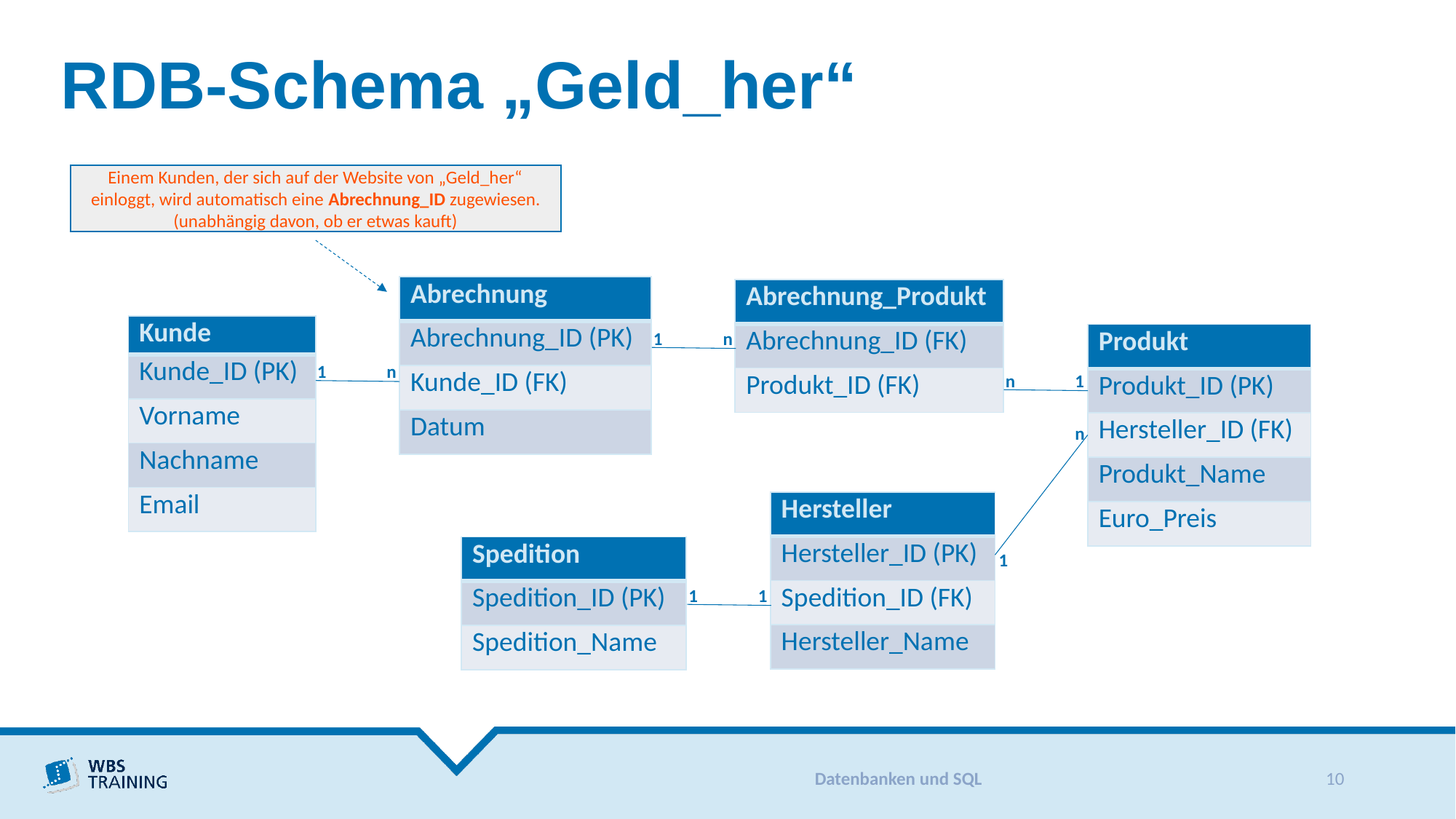

# RDB-Schema „Geld_her“
Einem Kunden, der sich auf der Website von „Geld_her“ einloggt, wird automatisch eine Abrechnung_ID zugewiesen. (unabhängig davon, ob er etwas kauft)
| Abrechnung |
| --- |
| Abrechnung\_ID (PK) |
| Kunde\_ID (FK) |
| Datum |
| Abrechnung\_Produkt |
| --- |
| Abrechnung\_ID (FK) |
| Produkt\_ID (FK) |
| Kunde |
| --- |
| Kunde\_ID (PK) |
| Vorname |
| Nachname |
| Email |
n
1
| Produkt |
| --- |
| Produkt\_ID (PK) |
| Hersteller\_ID (FK) |
| Produkt\_Name |
| Euro\_Preis |
n
1
1
n
n
| Hersteller |
| --- |
| Hersteller\_ID (PK) |
| Spedition\_ID (FK) |
| Hersteller\_Name |
| Spedition |
| --- |
| Spedition\_ID (PK) |
| Spedition\_Name |
1
1
1
Datenbanken und SQL
10